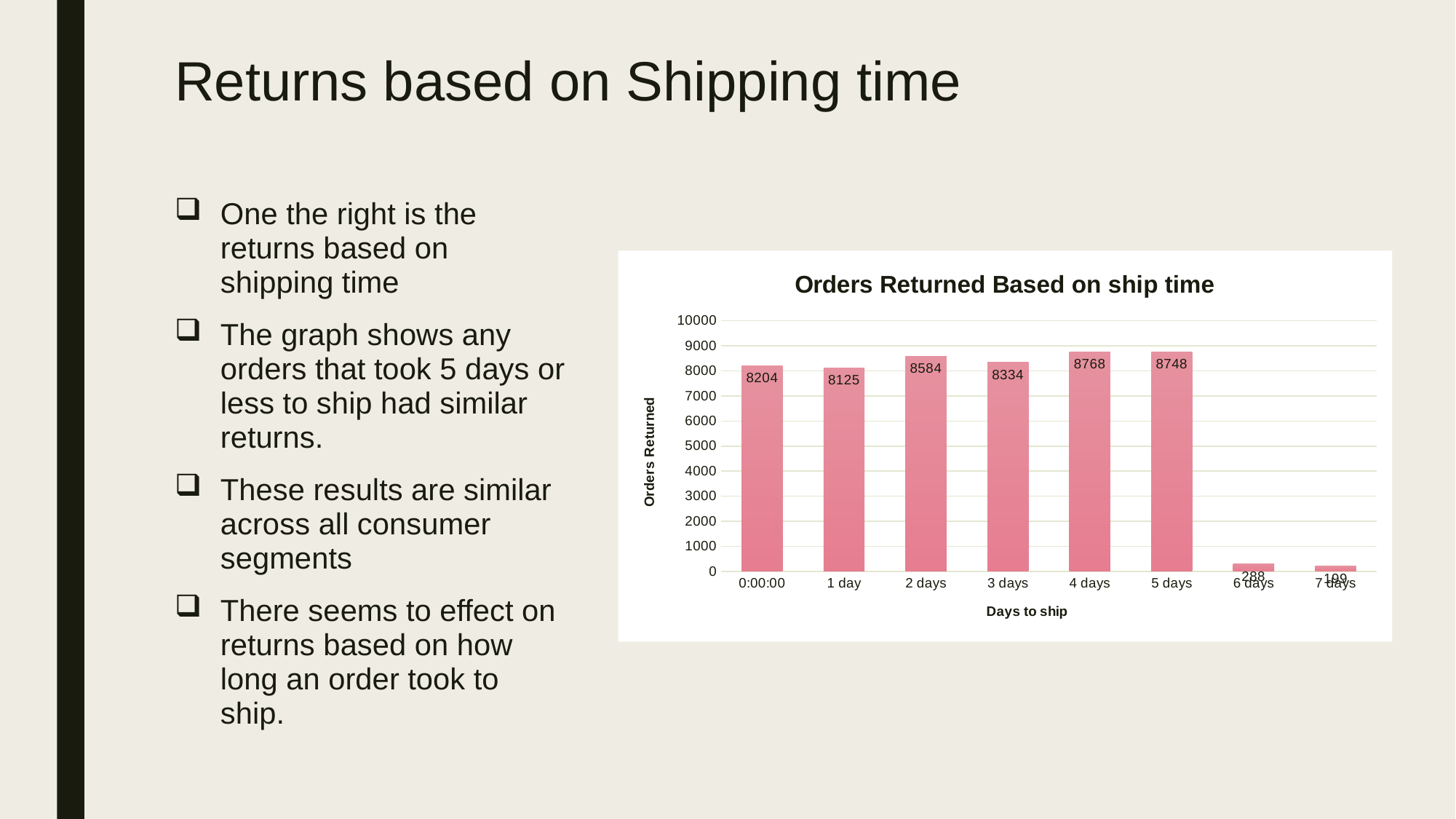

# Returns based on Shipping time
One the right is the returns based on shipping time
The graph shows any orders that took 5 days or less to ship had similar returns.
These results are similar across all consumer segments
There seems to effect on returns based on how long an order took to ship.

### Chart: Orders Returned Based on ship time

| Category | order_returned |
|---|---|
| 0:00:00 | 8204.0 |
| 1 day | 8125.0 |
| 2 days | 8584.0 |
| 3 days | 8334.0 |
| 4 days | 8768.0 |
| 5 days | 8748.0 |
| 6 days | 288.0 |
| 7 days | 199.0 |